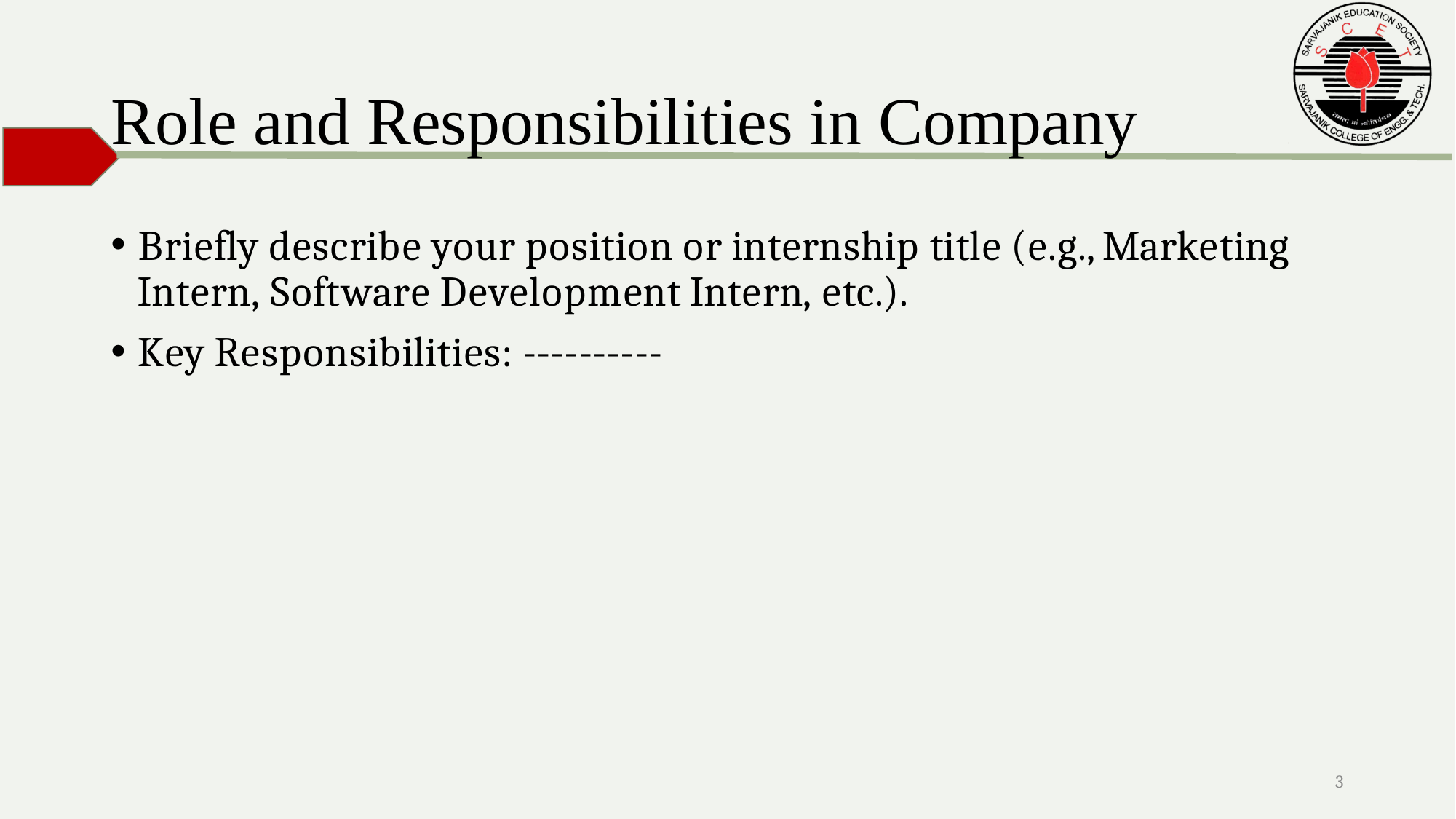

# Role and Responsibilities in Company
Briefly describe your position or internship title (e.g., Marketing Intern, Software Development Intern, etc.).
Key Responsibilities: ----------

3